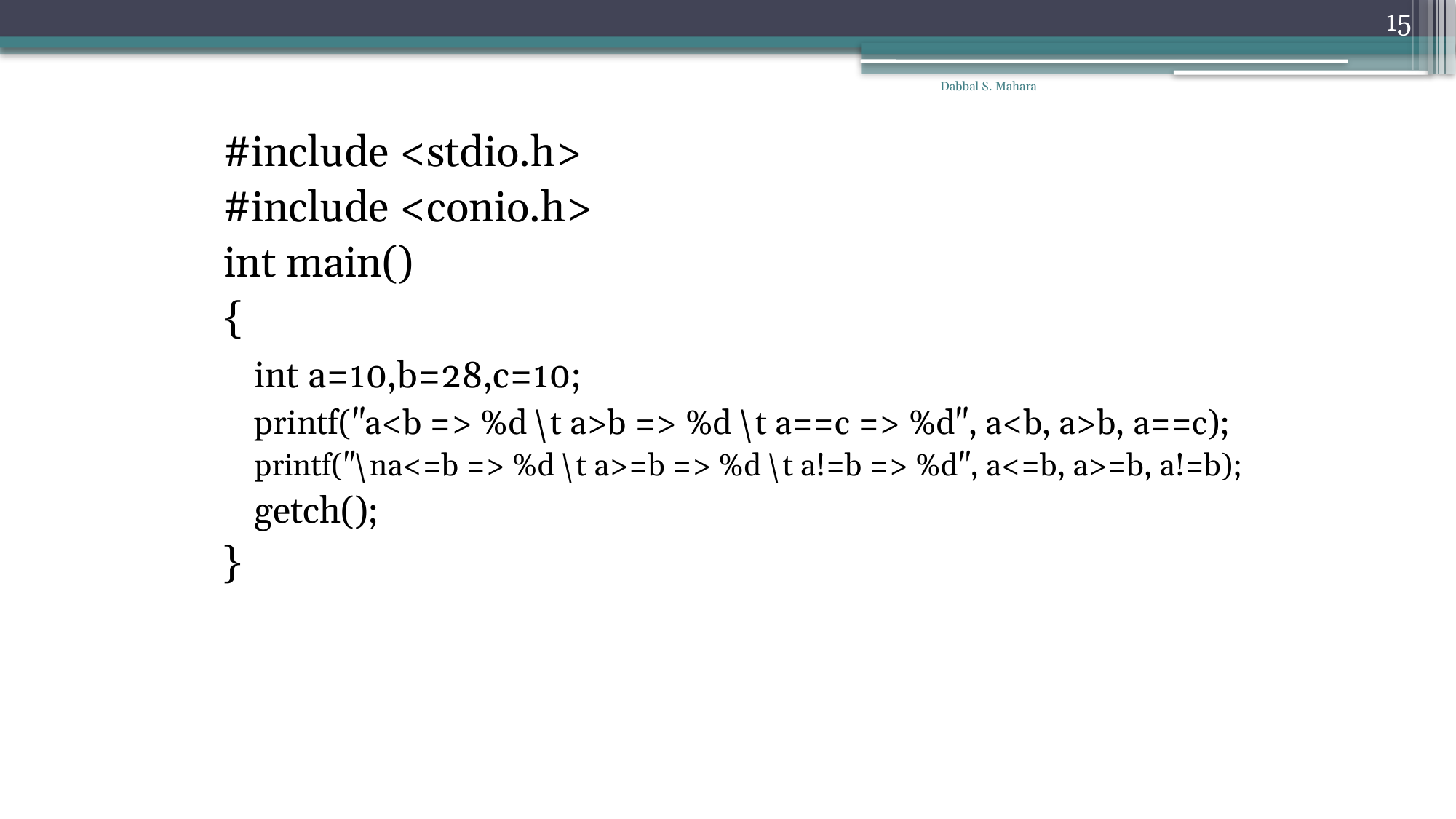

15
Dabbal S. Mahara
#include <stdio.h>
#include <conio.h>
int main()
{
	int a=10,b=28,c=10;
	printf("a<b => %d \t a>b => %d \t a==c => %d", a<b, a>b, a==c);
	printf("\na<=b => %d \t a>=b => %d \t a!=b => %d", a<=b, a>=b, a!=b);
	getch();
}